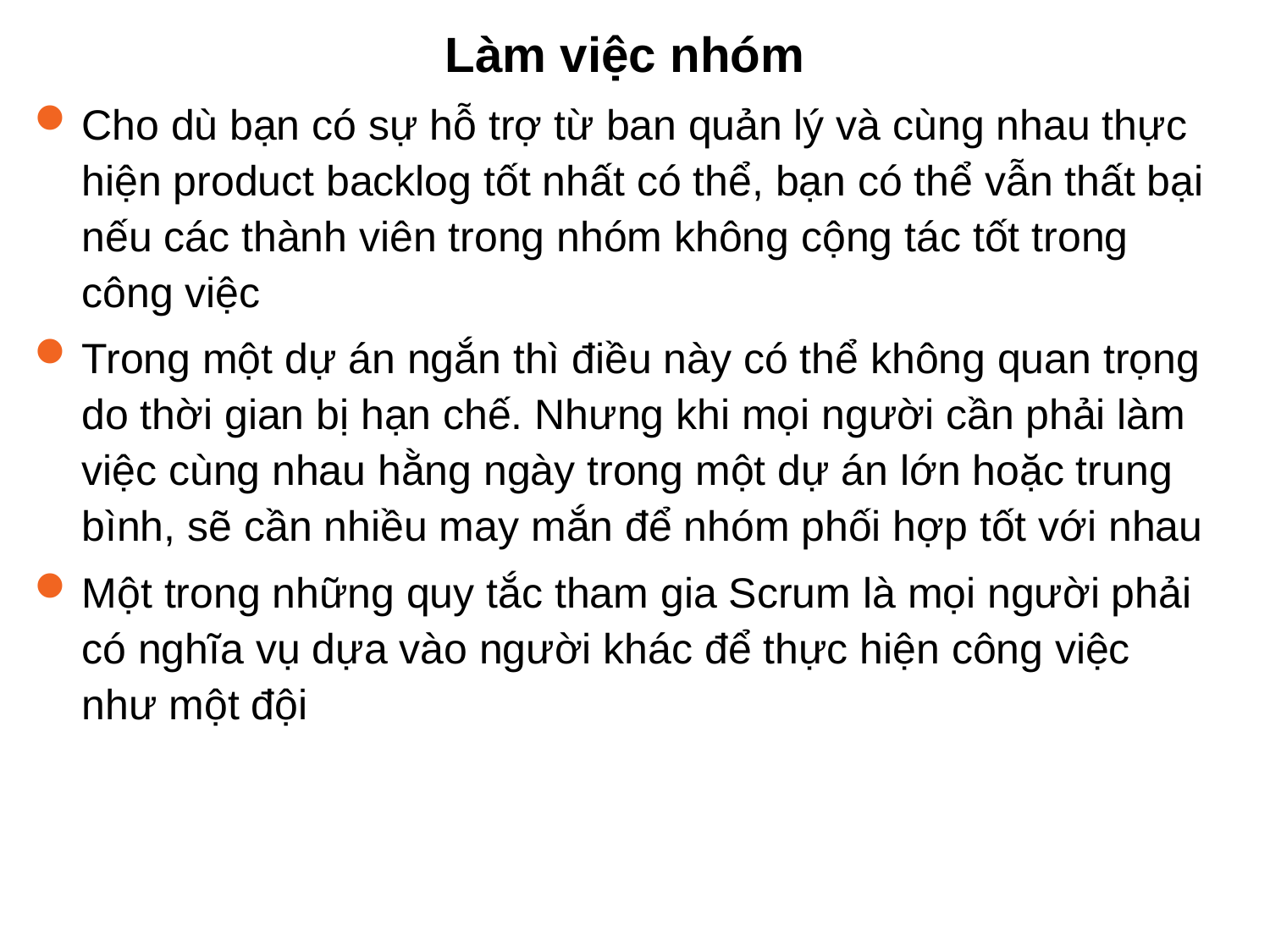

Làm việc nhóm
Cho dù bạn có sự hỗ trợ từ ban quản lý và cùng nhau thực hiện product backlog tốt nhất có thể, bạn có thể vẫn thất bại nếu các thành viên trong nhóm không cộng tác tốt trong công việc
Trong một dự án ngắn thì điều này có thể không quan trọng do thời gian bị hạn chế. Nhưng khi mọi người cần phải làm việc cùng nhau hằng ngày trong một dự án lớn hoặc trung bình, sẽ cần nhiều may mắn để nhóm phối hợp tốt với nhau
Một trong những quy tắc tham gia Scrum là mọi người phải có nghĩa vụ dựa vào người khác để thực hiện công việc như một đội